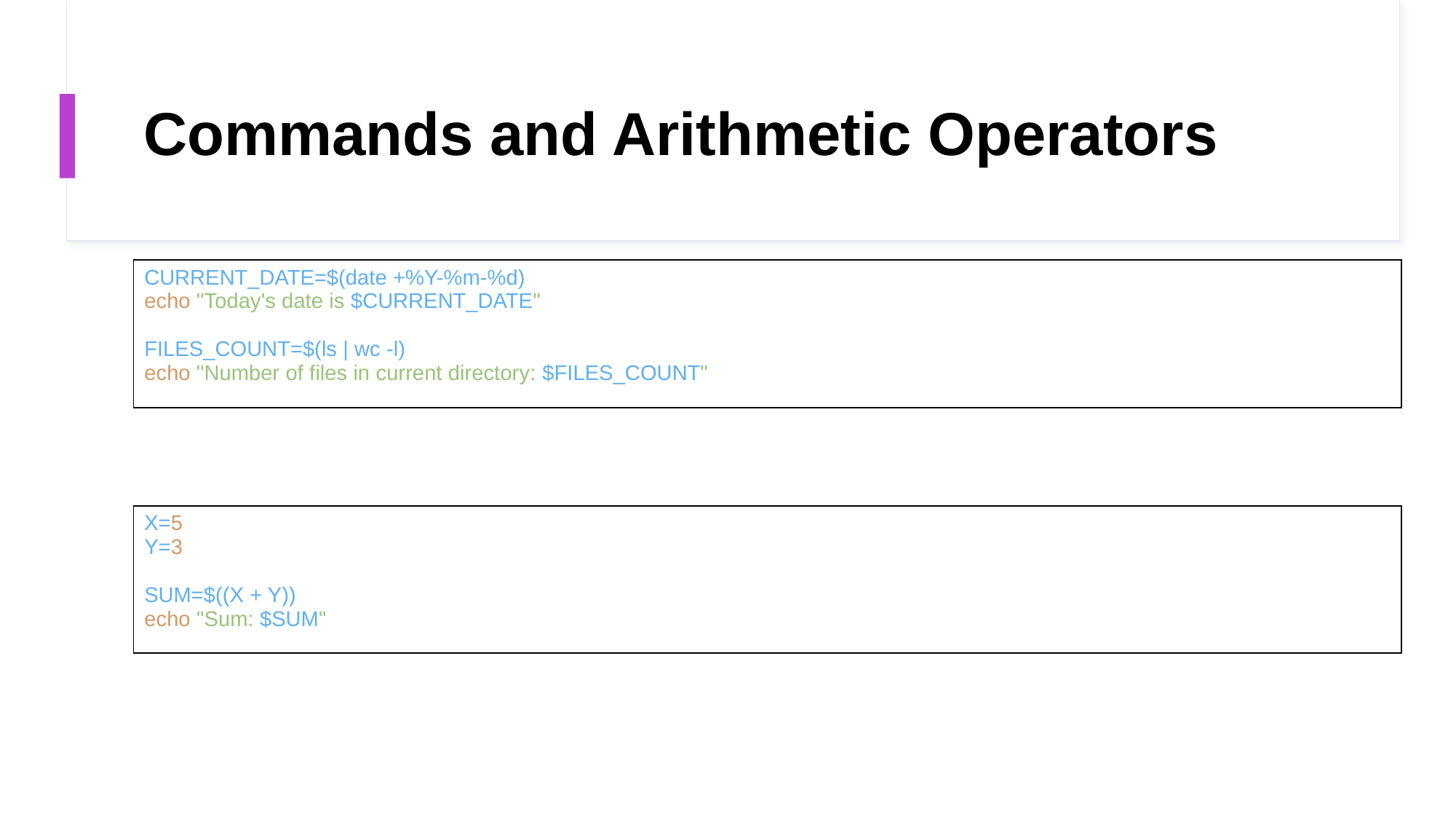

# Commands and Arithmetic Operators
| CURRENT\_DATE=$(date +%Y-%m-%d) echo "Today's date is $CURRENT\_DATE" FILES\_COUNT=$(ls | wc -l)  echo "Number of files in current directory: $FILES\_COUNT" |
| --- |
| X=5 Y=3  SUM=$((X + Y))  echo "Sum: $SUM" |
| --- |